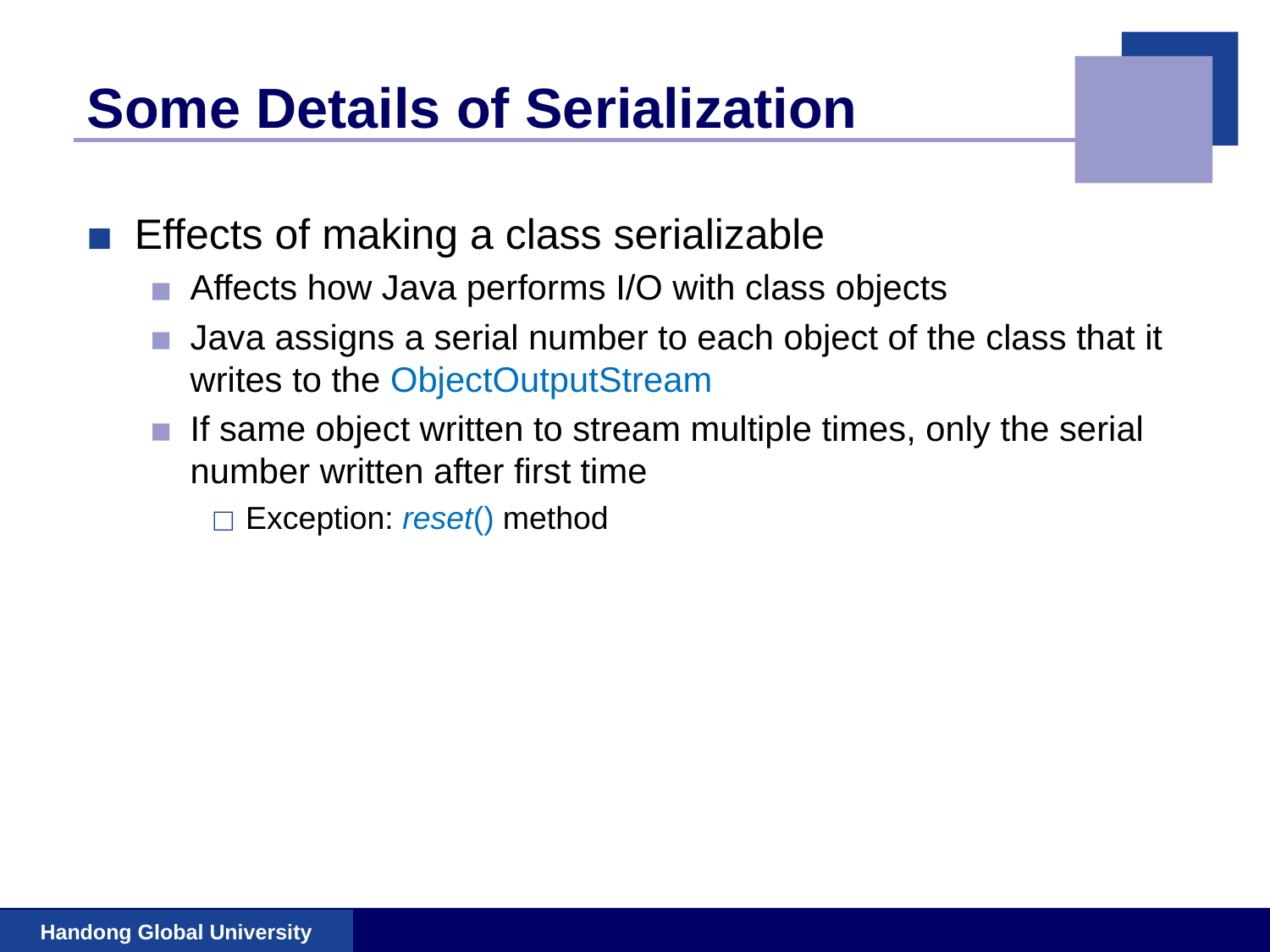

# Some Details of Serialization
Effects of making a class serializable
Affects how Java performs I/O with class objects
Java assigns a serial number to each object of the class that it writes to the ObjectOutputStream
If same object written to stream multiple times, only the serial number written after first time
Exception: reset() method